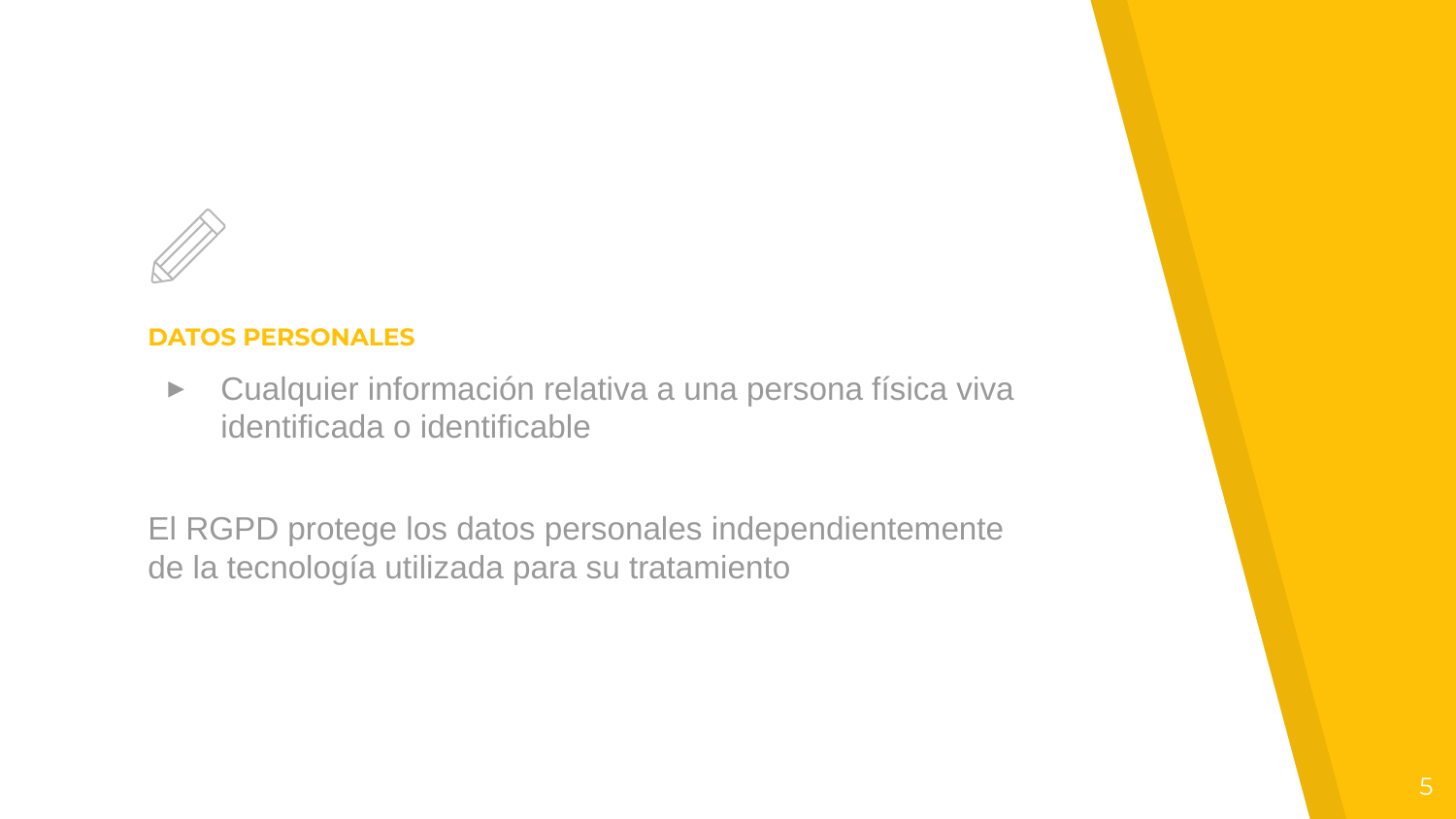

# DATOS PERSONALES
Cualquier información relativa a una persona física viva identificada o identificable

El RGPD protege los datos personales independientemente de la tecnología utilizada para su tratamiento
5